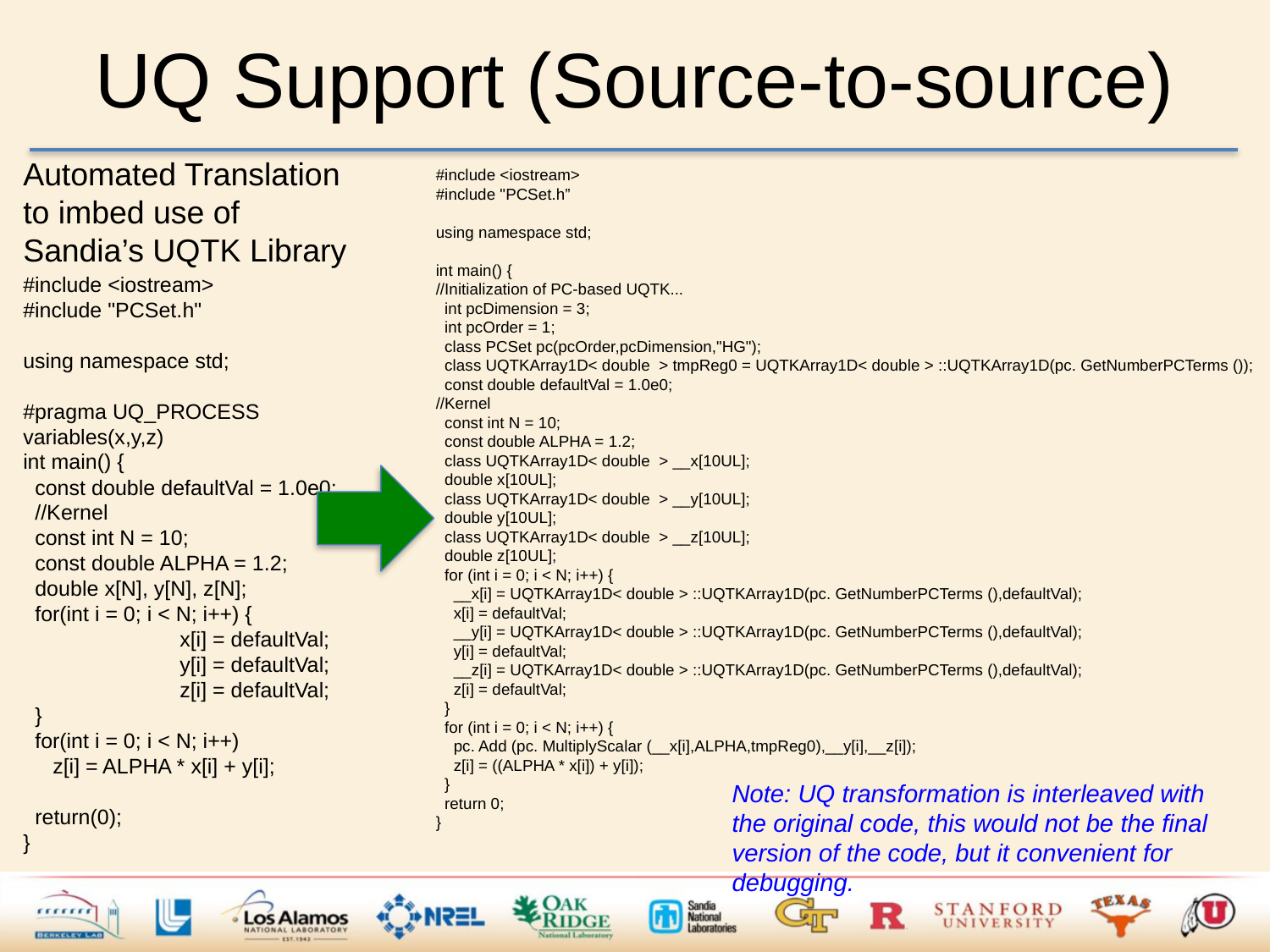

# UQ Support (Source-to-source)
Automated Translation to imbed use of Sandia’s UQTK Library
#include <iostream>
#include "PCSet.h”

using namespace std;

int main() {
//Initialization of PC-based UQTK...
  int pcDimension = 3;
  int pcOrder = 1;
  class PCSet pc(pcOrder,pcDimension,"HG");
  class UQTKArray1D< double  > tmpReg0 = UQTKArray1D< double > ::UQTKArray1D(pc. GetNumberPCTerms ());
  const double defaultVal = 1.0e0;
//Kernel
  const int N = 10;
  const double ALPHA = 1.2;
  class UQTKArray1D< double  > __x[10UL];
  double x[10UL];
  class UQTKArray1D< double  > __y[10UL];
  double y[10UL];
  class UQTKArray1D< double  > __z[10UL];
  double z[10UL];
  for (int i = 0; i < N; i++) {
    __x[i] = UQTKArray1D< double > ::UQTKArray1D(pc. GetNumberPCTerms (),defaultVal);
    x[i] = defaultVal;
    __y[i] = UQTKArray1D< double > ::UQTKArray1D(pc. GetNumberPCTerms (),defaultVal);
    y[i] = defaultVal;
    __z[i] = UQTKArray1D< double > ::UQTKArray1D(pc. GetNumberPCTerms (),defaultVal);
    z[i] = defaultVal;
  }
  for (int i = 0; i < N; i++) {
    pc. Add (pc. MultiplyScalar (__x[i],ALPHA,tmpReg0),__y[i],__z[i]);
    z[i] = ((ALPHA * x[i]) + y[i]);
  }
  return 0;
}

#include <iostream>
#include "PCSet.h"

using namespace std;

#pragma UQ_PROCESS variables(x,y,z)
int main() {
  const double defaultVal = 1.0e0;
  //Kernel
  const int N = 10;
  const double ALPHA = 1.2;
  double x[N], y[N], z[N];
  for(int i = 0; i < N; i++) {
	     x[i] = defaultVal;
	     y[i] = defaultVal;
	     z[i] = defaultVal;
  }
  for(int i = 0; i < N; i++)
     z[i] = ALPHA * x[i] + y[i];

  return(0);
}

Note: UQ transformation is interleaved with the original code, this would not be the final version of the code, but it convenient for debugging.